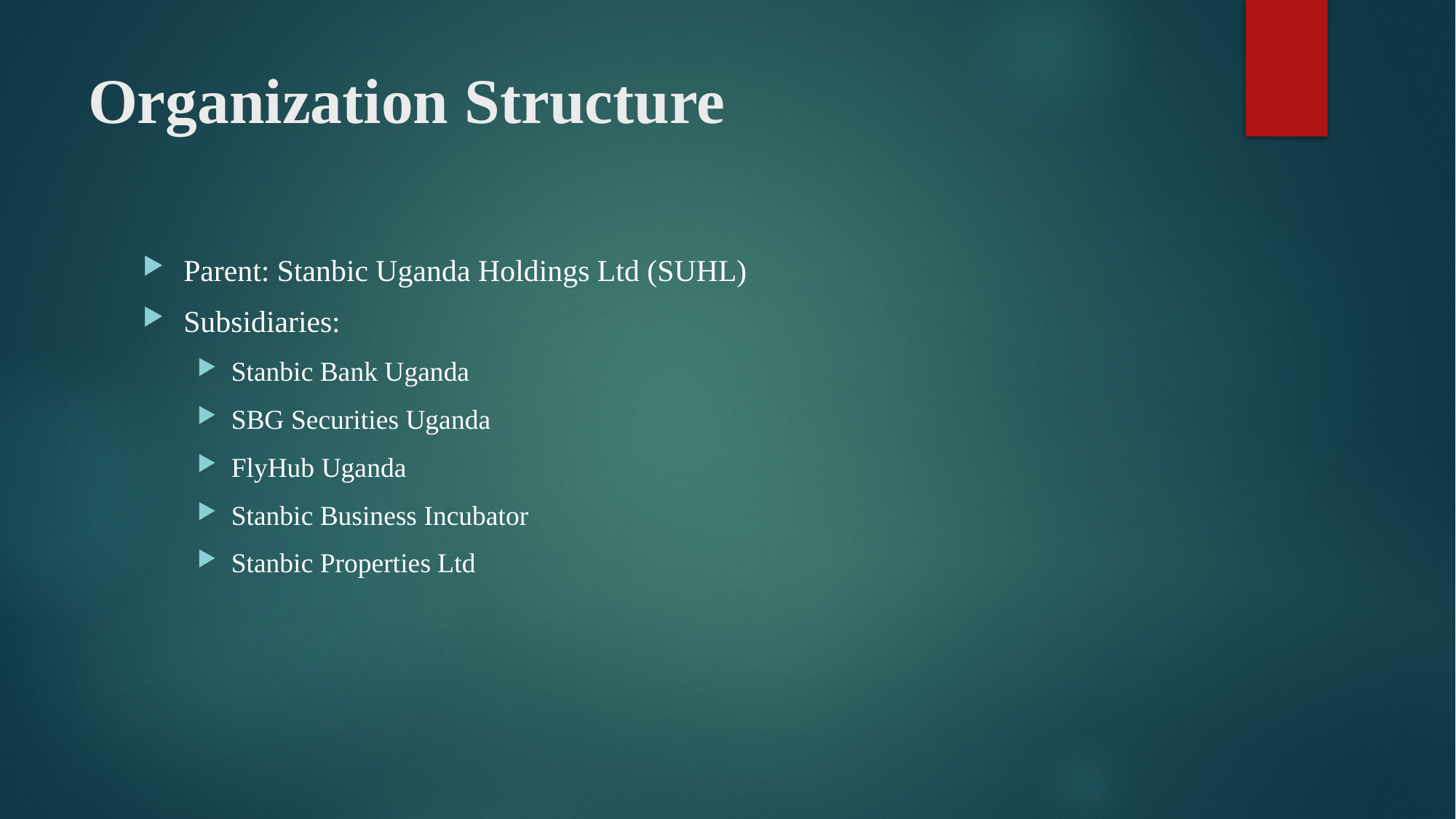

# Organization Structure
Parent: Stanbic Uganda Holdings Ltd (SUHL)
Subsidiaries:
Stanbic Bank Uganda
SBG Securities Uganda
FlyHub Uganda
Stanbic Business Incubator
Stanbic Properties Ltd